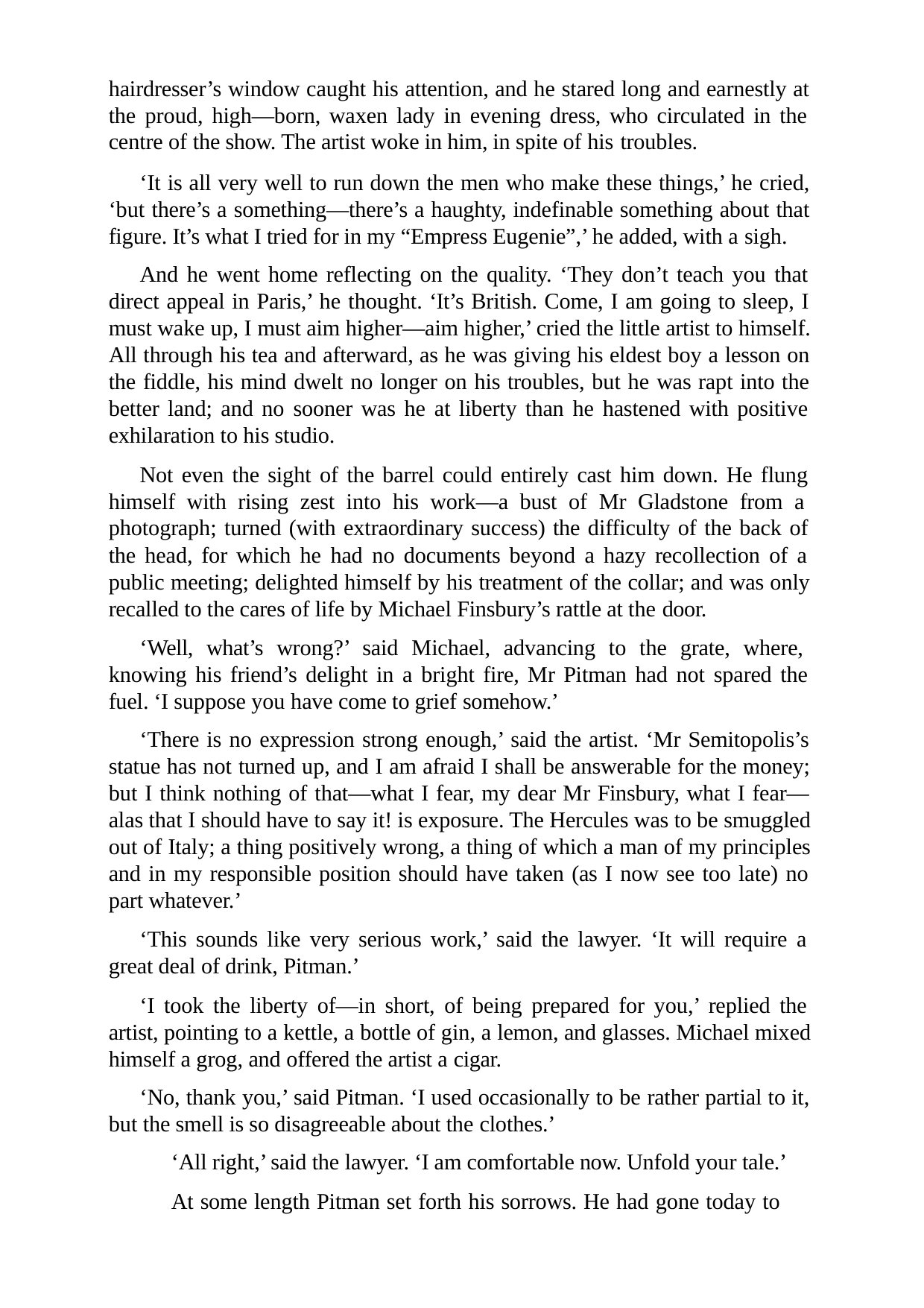

hairdresser’s window caught his attention, and he stared long and earnestly at  the proud, high—born, waxen lady in evening dress, who circulated in the  centre of the show. The artist woke in him, in spite of his troubles.
‘It is all very well to run down the men who make these things,’ he cried,  ‘but there’s a something—there’s a haughty, indefinable something about that  figure. It’s what I tried for in my “Empress Eugenie”,’ he added, with a sigh.
And he went home reflecting on the quality. ‘They don’t teach you that  direct appeal in Paris,’ he thought. ‘It’s British. Come, I am going to sleep, I  must wake up, I must aim higher—aim higher,’ cried the little artist to himself.  All through his tea and afterward, as he was giving his eldest boy a lesson on  the fiddle, his mind dwelt no longer on his troubles, but he was rapt into the  better land; and no sooner was he at liberty than he hastened with positive  exhilaration to his studio.
Not even the sight of the barrel could entirely cast him down. He flung  himself with rising zest into his work—a bust of Mr Gladstone from a  photograph; turned (with extraordinary success) the difficulty of the back of  the head, for which he had no documents beyond a hazy recollection of a  public meeting; delighted himself by his treatment of the collar; and was only  recalled to the cares of life by Michael Finsbury’s rattle at the door.
‘Well, what’s wrong?’ said Michael, advancing to the grate, where,  knowing his friend’s delight in a bright fire, Mr Pitman had not spared the  fuel. ‘I suppose you have come to grief somehow.’
‘There is no expression strong enough,’ said the artist. ‘Mr Semitopolis’s  statue has not turned up, and I am afraid I shall be answerable for the money;  but I think nothing of that—what I fear, my dear Mr Finsbury, what I fear—  alas that I should have to say it! is exposure. The Hercules was to be smuggled  out of Italy; a thing positively wrong, a thing of which a man of my principles  and in my responsible position should have taken (as I now see too late) no  part whatever.’
‘This sounds like very serious work,’ said the lawyer. ‘It will require a  great deal of drink, Pitman.’
‘I took the liberty of—in short, of being prepared for you,’ replied the  artist, pointing to a kettle, a bottle of gin, a lemon, and glasses. Michael mixed  himself a grog, and offered the artist a cigar.
‘No, thank you,’ said Pitman. ‘I used occasionally to be rather partial to it,  but the smell is so disagreeable about the clothes.’
‘All right,’ said the lawyer. ‘I am comfortable now. Unfold your tale.’
At some length Pitman set forth his sorrows. He had gone today to